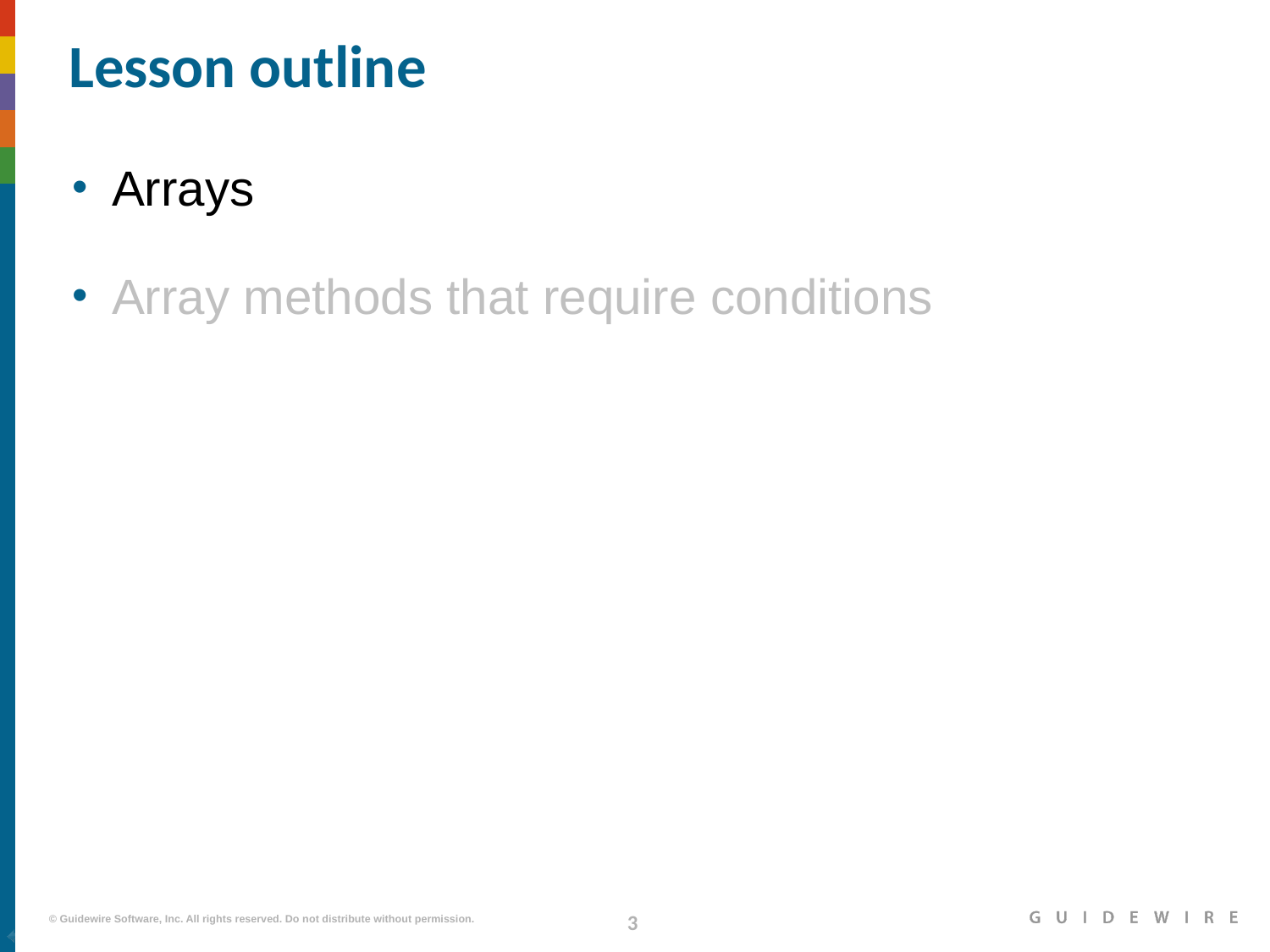

# Lesson outline
Arrays
Array methods that require conditions